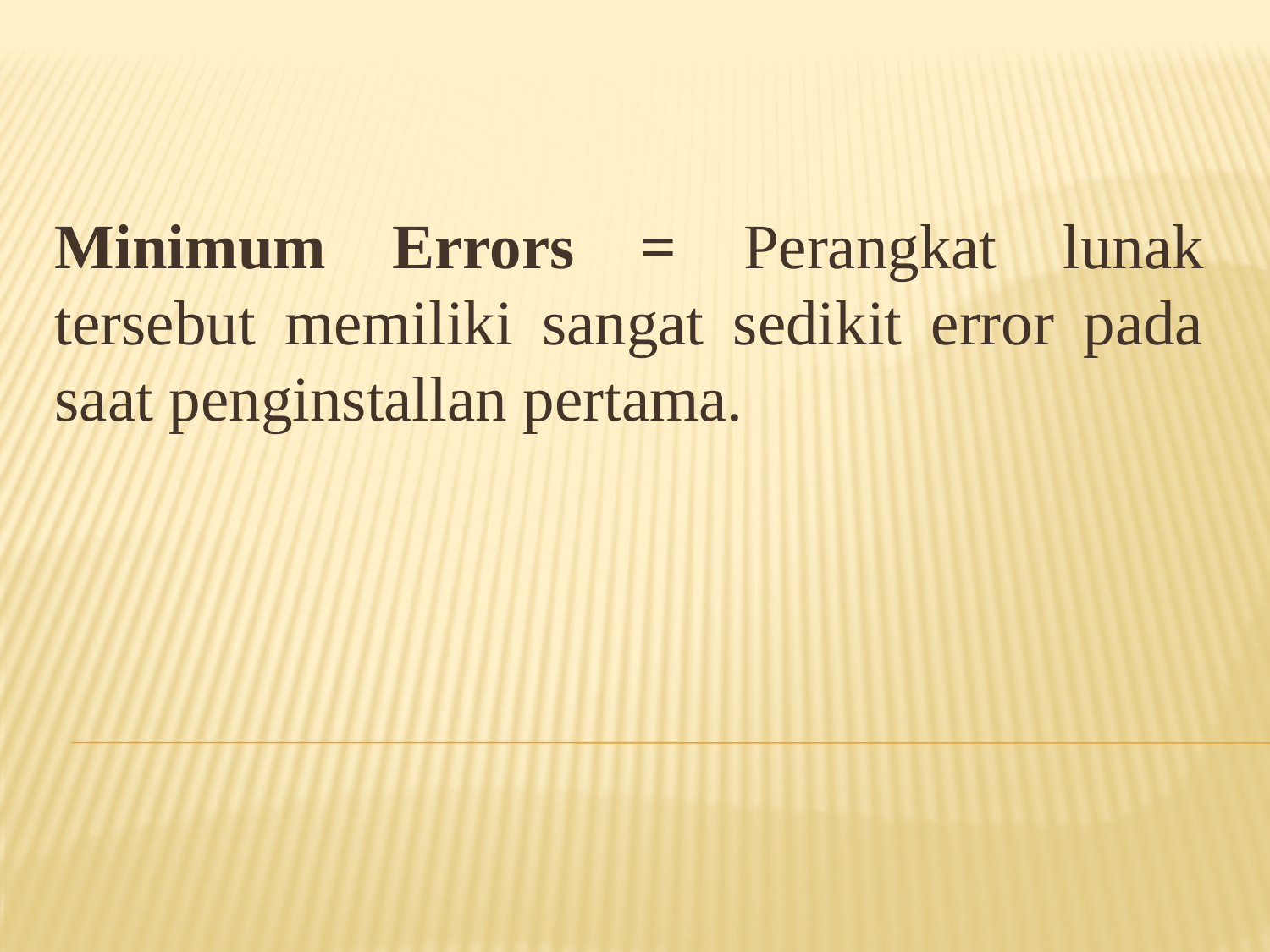

Minimum Errors = Perangkat lunak tersebut memiliki sangat sedikit error pada saat penginstallan pertama.